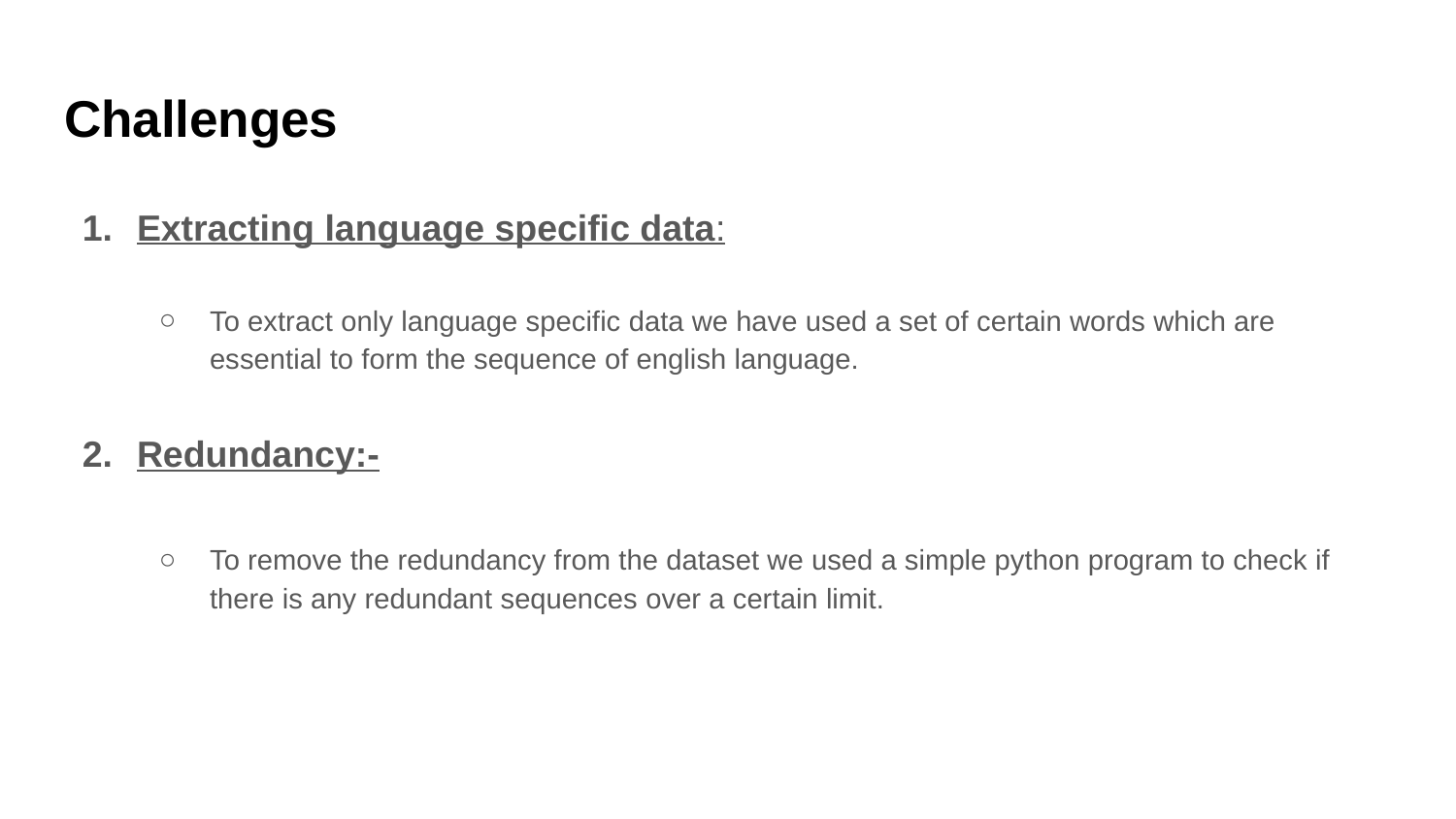

# Challenges
Extracting language specific data:

To extract only language specific data we have used a set of certain words which are essential to form the sequence of english language.

Redundancy:-

To remove the redundancy from the dataset we used a simple python program to check if there is any redundant sequences over a certain limit.